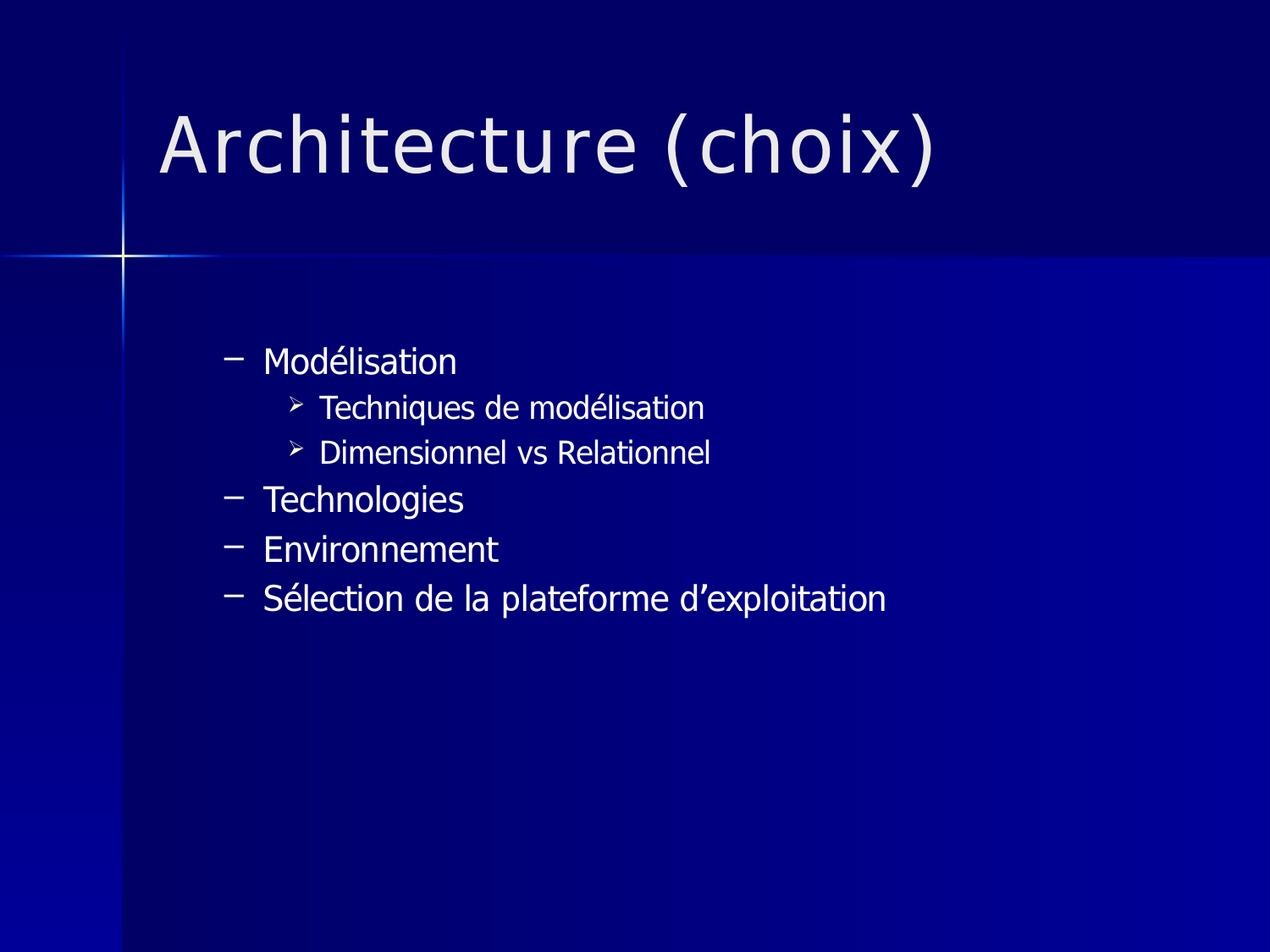

# Architecture (choix)

Modélisation
Techniques de modélisation
Dimensionnel vs Relationnel
Technologies
Environnement
Sélection de la plateforme d’exploitation